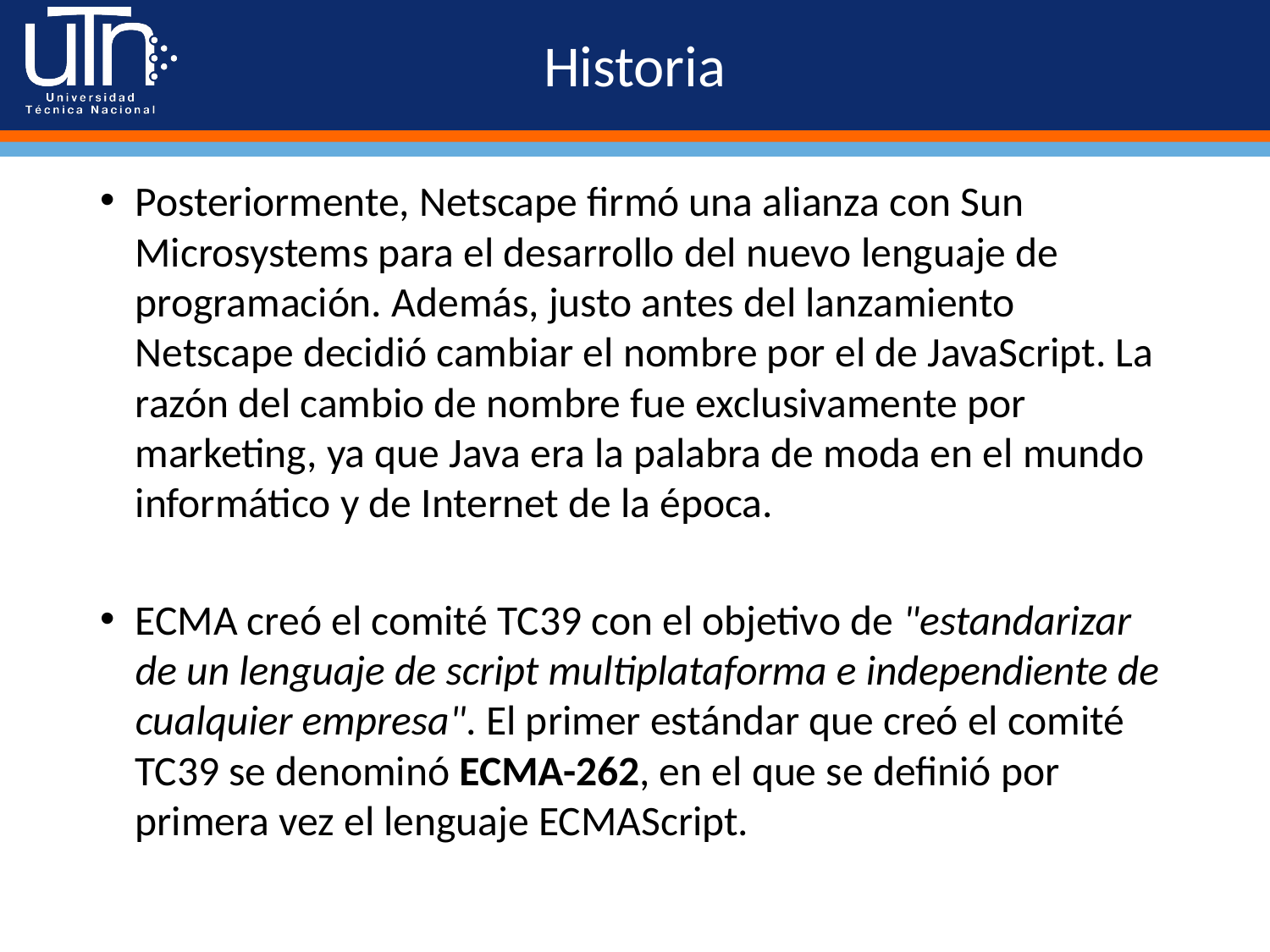

# Historia
Posteriormente, Netscape firmó una alianza con Sun Microsystems para el desarrollo del nuevo lenguaje de programación. Además, justo antes del lanzamiento Netscape decidió cambiar el nombre por el de JavaScript. La razón del cambio de nombre fue exclusivamente por marketing, ya que Java era la palabra de moda en el mundo informático y de Internet de la época.

ECMA creó el comité TC39 con el objetivo de "estandarizar de un lenguaje de script multiplataforma e independiente de cualquier empresa". El primer estándar que creó el comité TC39 se denominó ECMA-262, en el que se definió por primera vez el lenguaje ECMAScript.